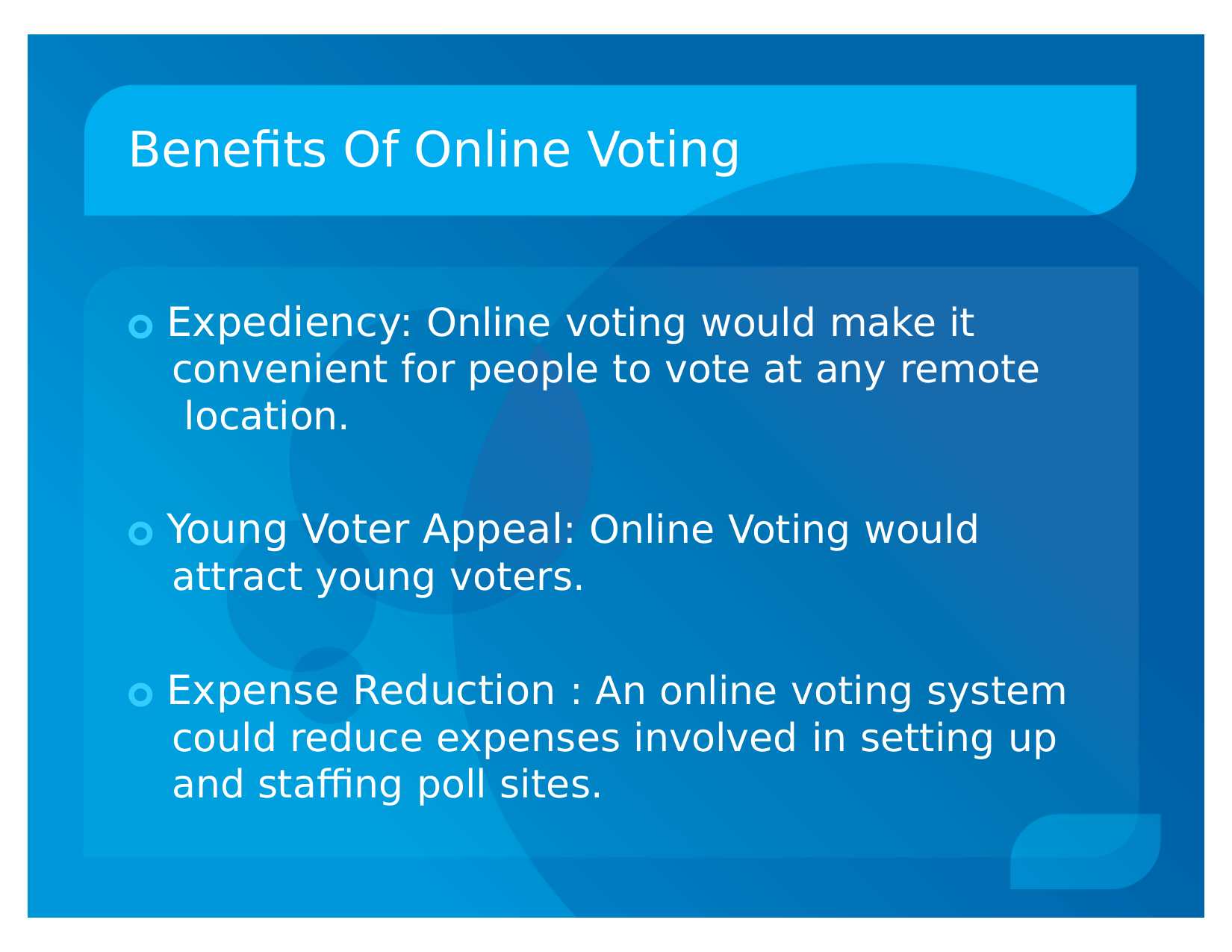

# Benefits Of Online Voting
🞉 Expediency: Online voting would make it  convenient for people to vote at any remote  location.

🞉 Young Voter Appeal: Online Voting would  attract young voters.

🞉 Expense Reduction : An online voting system  could reduce expenses involved in setting up  and staffing poll sites.